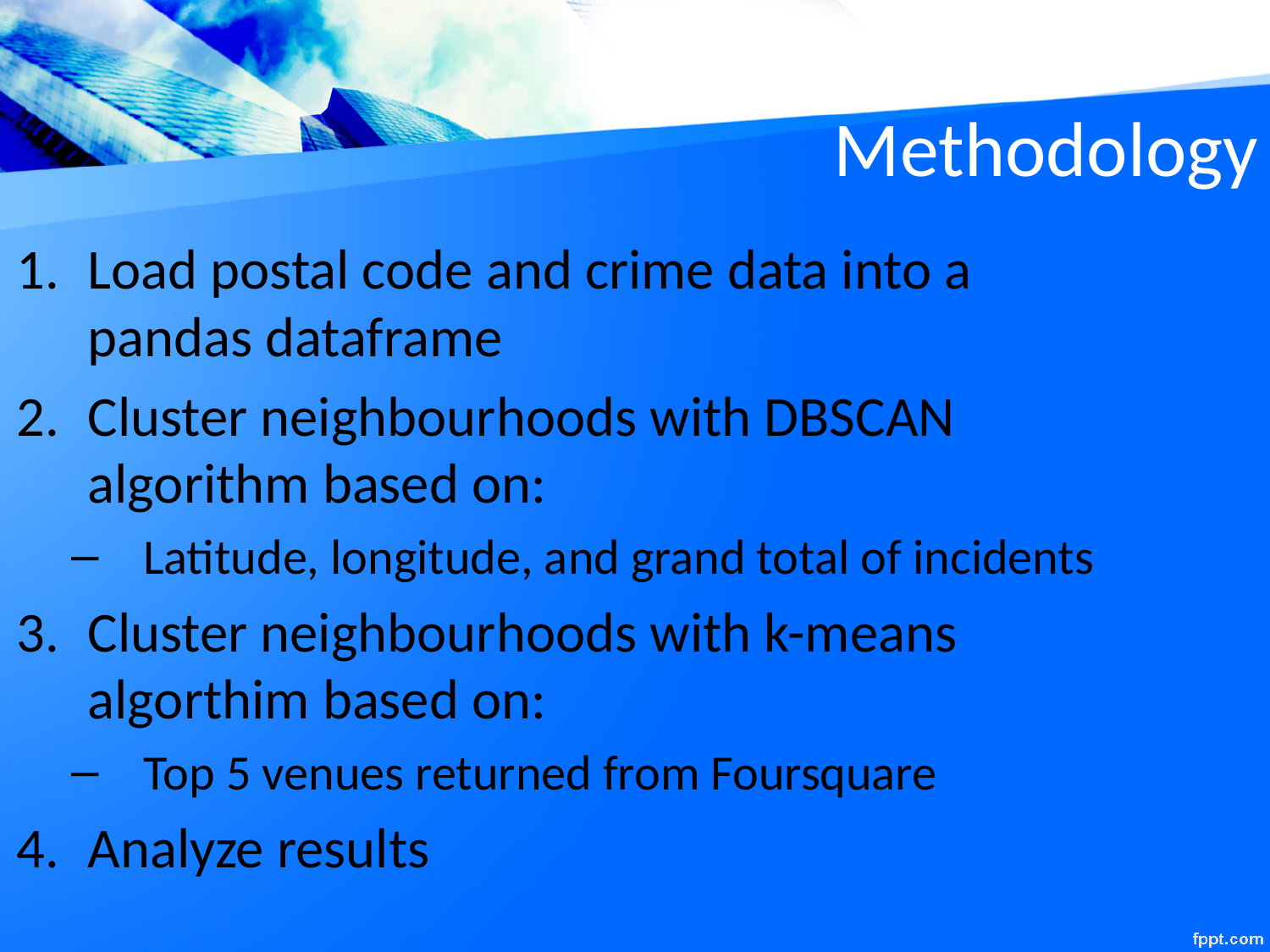

# Methodology
Load postal code and crime data into a pandas dataframe
Cluster neighbourhoods with DBSCAN algorithm based on:
Latitude, longitude, and grand total of incidents
Cluster neighbourhoods with k-means algorthim based on:
Top 5 venues returned from Foursquare
Analyze results